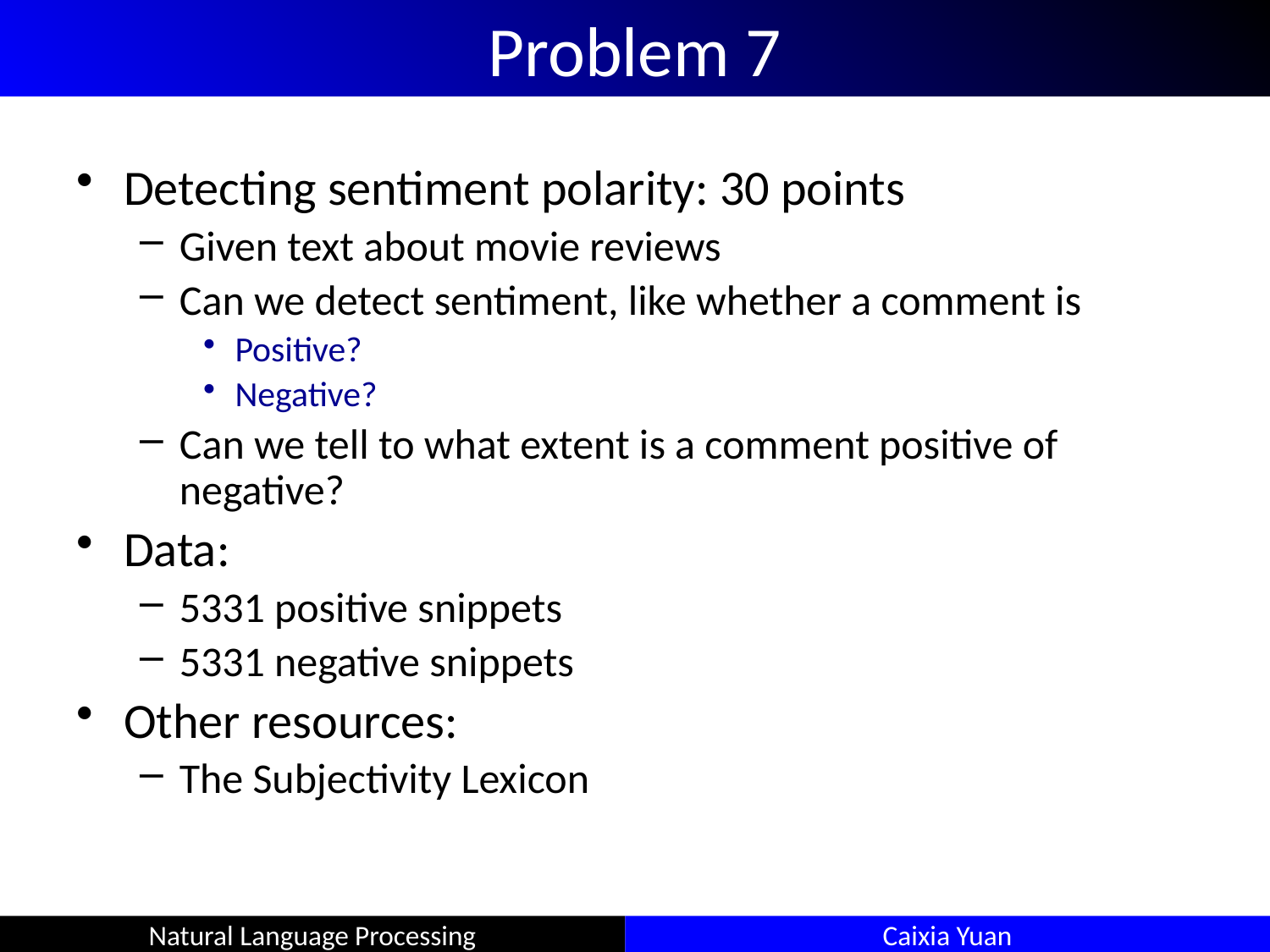

# Problem 7
Detecting sentiment polarity: 30 points
Given text about movie reviews
Can we detect sentiment, like whether a comment is
Positive?
Negative?
Can we tell to what extent is a comment positive of negative?
Data:
5331 positive snippets
5331 negative snippets
Other resources:
The Subjectivity Lexicon